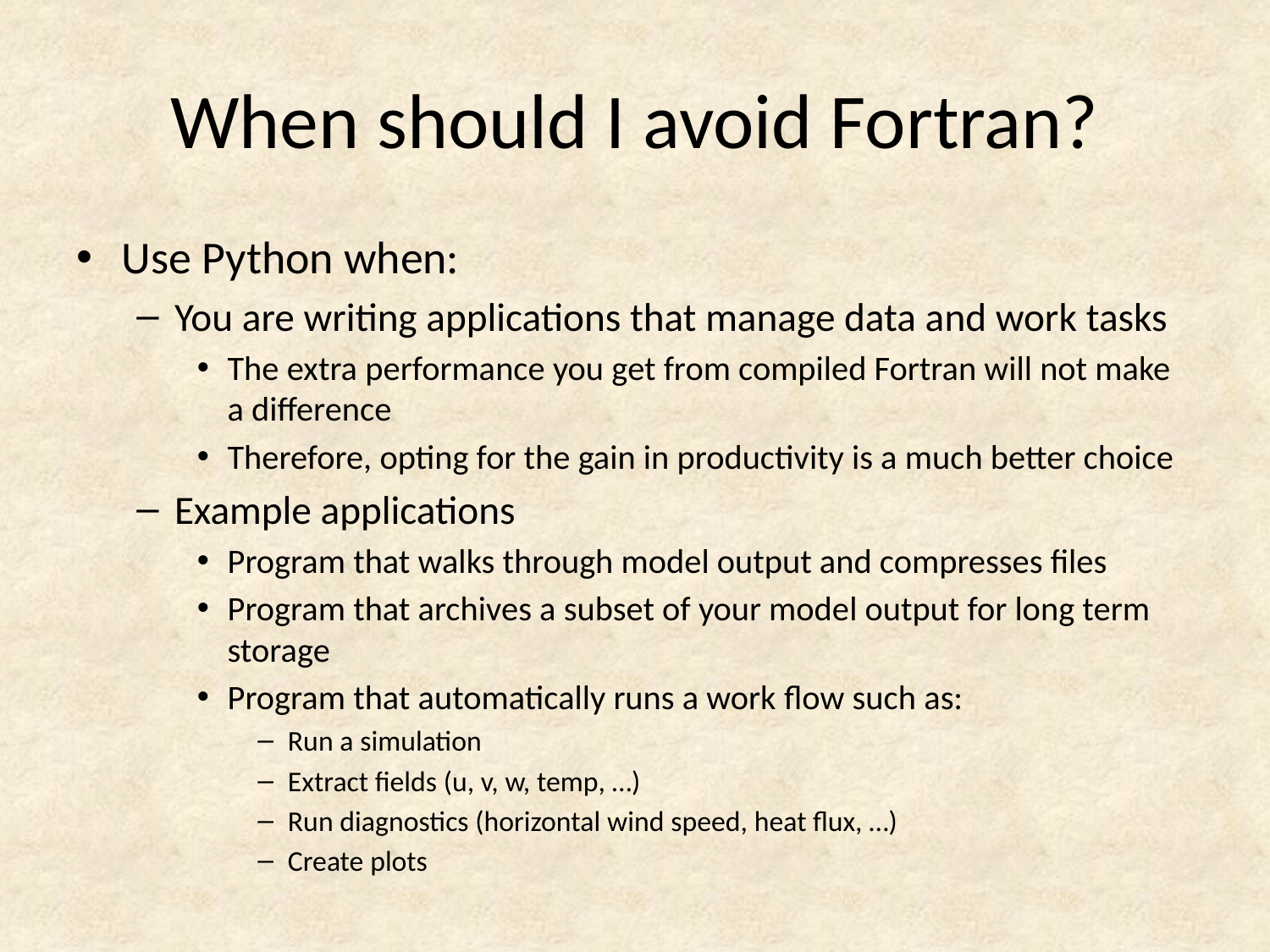

# When should I avoid Fortran?
Use Python when:
You are writing applications that manage data and work tasks
The extra performance you get from compiled Fortran will not make a difference
Therefore, opting for the gain in productivity is a much better choice
Example applications
Program that walks through model output and compresses files
Program that archives a subset of your model output for long term storage
Program that automatically runs a work flow such as:
Run a simulation
Extract fields (u, v, w, temp, …)
Run diagnostics (horizontal wind speed, heat flux, …)
Create plots